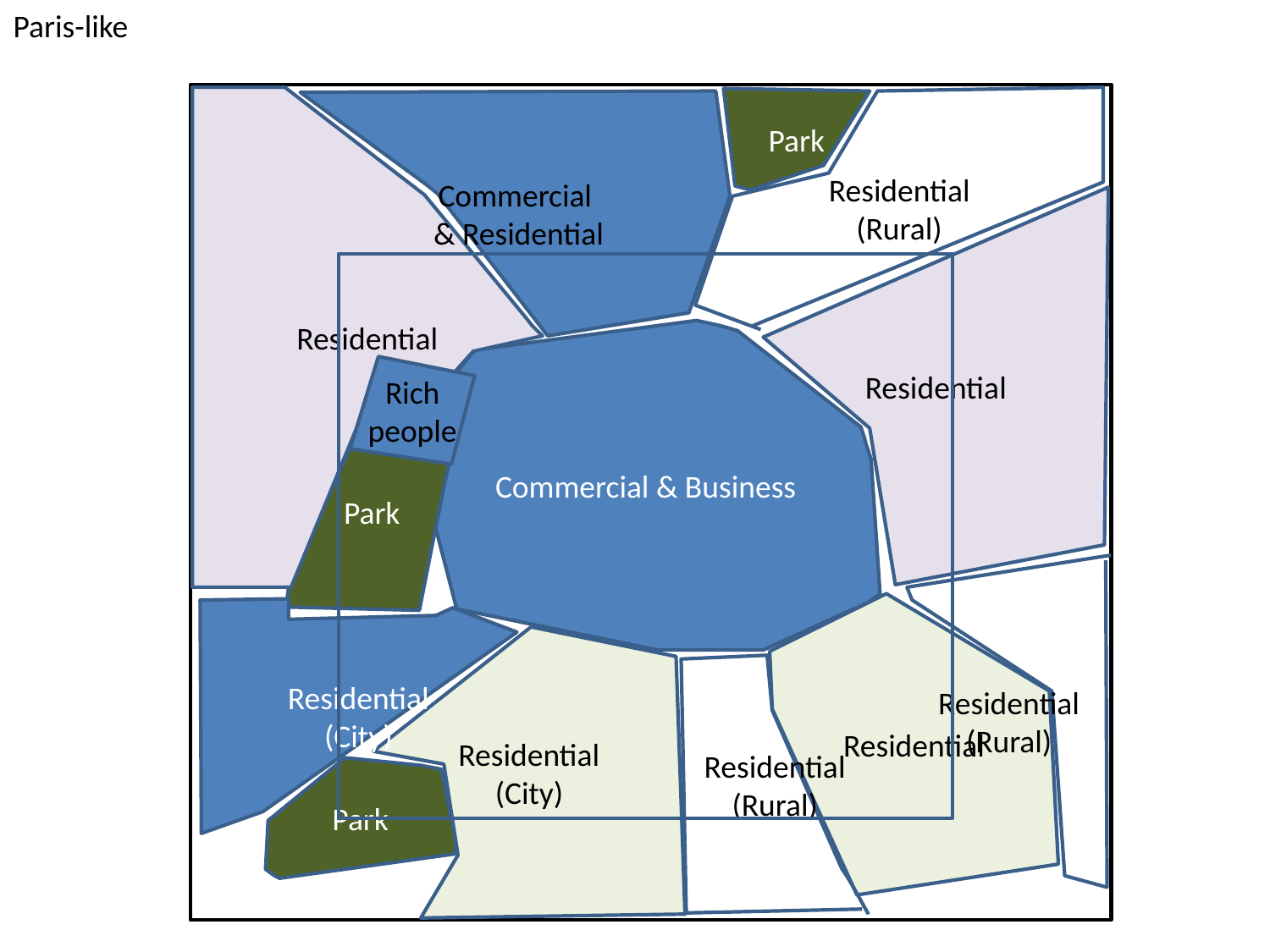

Paris-like

Residential
Residential
(Rural)
Park
Commercial
 & Residential
Residential

Commercial & Business
Rich people
Park
Residential
(Rural)
Residential
Residential
(City)
Residential
(City)
Residential
(Rural)
Park